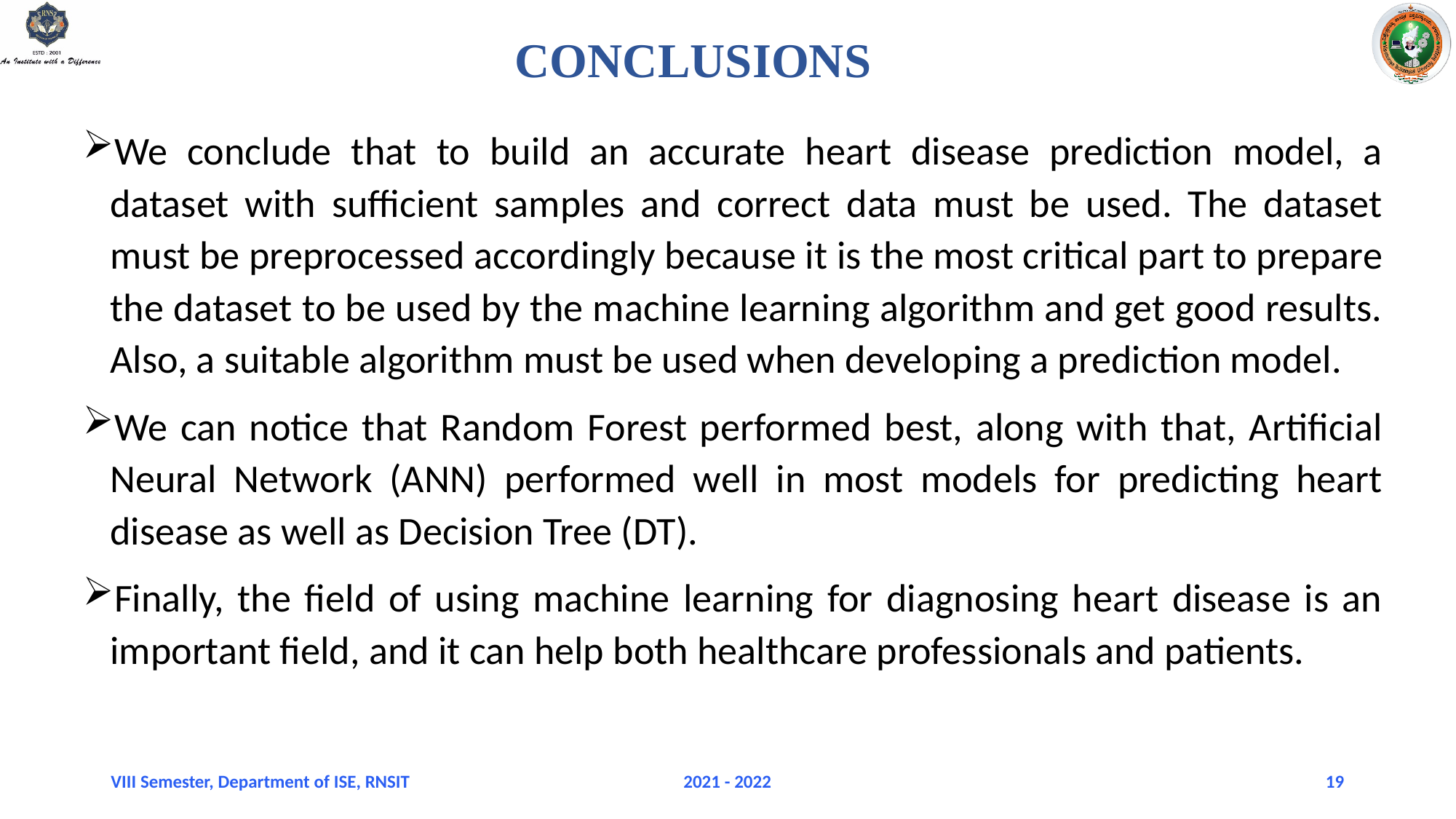

# CONCLUSIONS
We conclude that to build an accurate heart disease prediction model, a dataset with sufficient samples and correct data must be used. The dataset must be preprocessed accordingly because it is the most critical part to prepare the dataset to be used by the machine learning algorithm and get good results. Also, a suitable algorithm must be used when developing a prediction model.
We can notice that Random Forest performed best, along with that, Artificial Neural Network (ANN) performed well in most models for predicting heart disease as well as Decision Tree (DT).
Finally, the field of using machine learning for diagnosing heart disease is an important field, and it can help both healthcare professionals and patients.
VIII Semester, Department of ISE, RNSIT
2021 - 2022
19